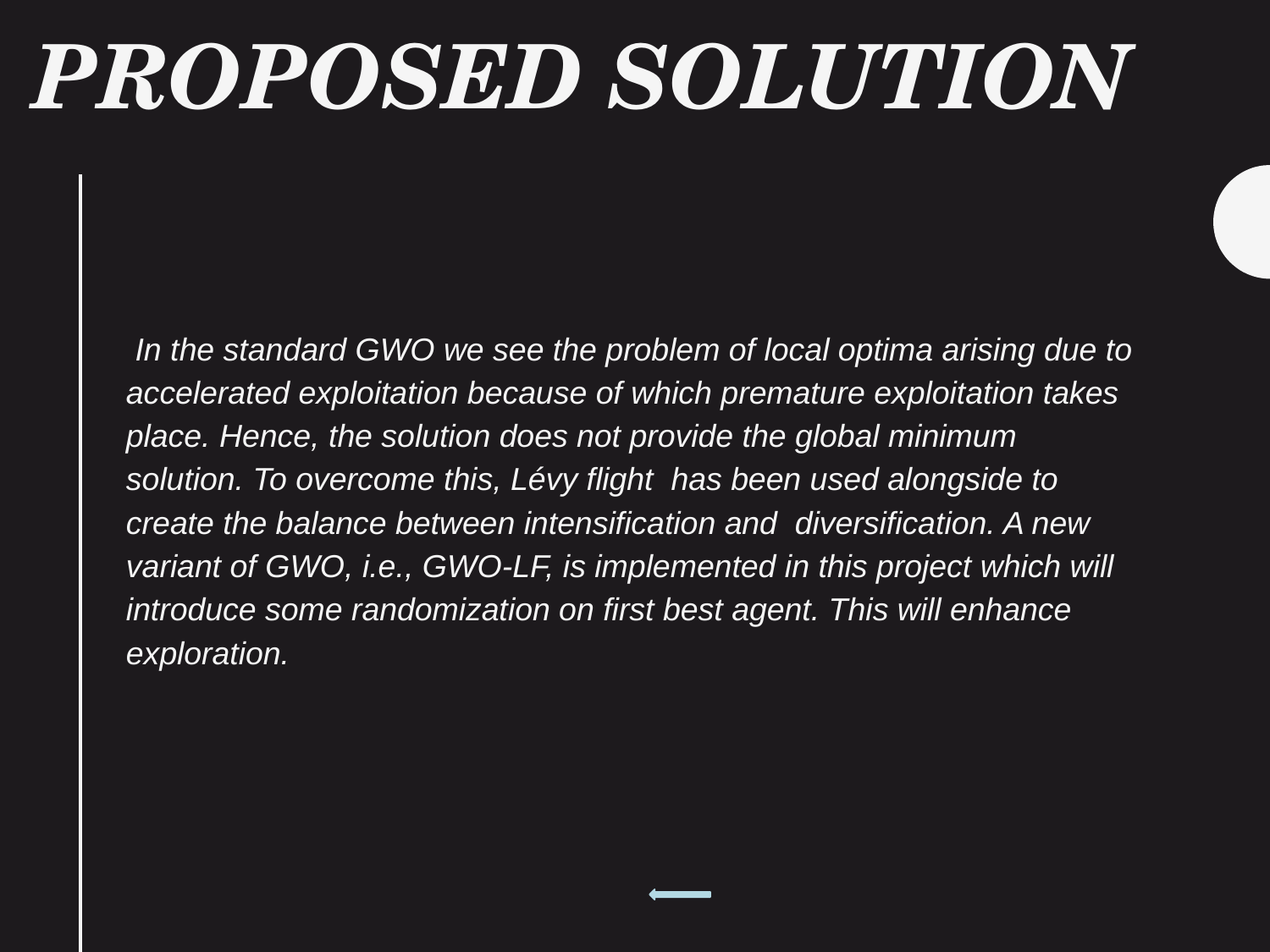

# PROPOSED SOLUTION
 In the standard GWO we see the problem of local optima arising due to accelerated exploitation because of which premature exploitation takes place. Hence, the solution does not provide the global minimum solution. To overcome this, Lévy flight  has been used alongside to create the balance between intensification and  diversification. A new variant of GWO, i.e., GWO-LF, is implemented in this project which will introduce some randomization on first best agent. This will enhance exploration.